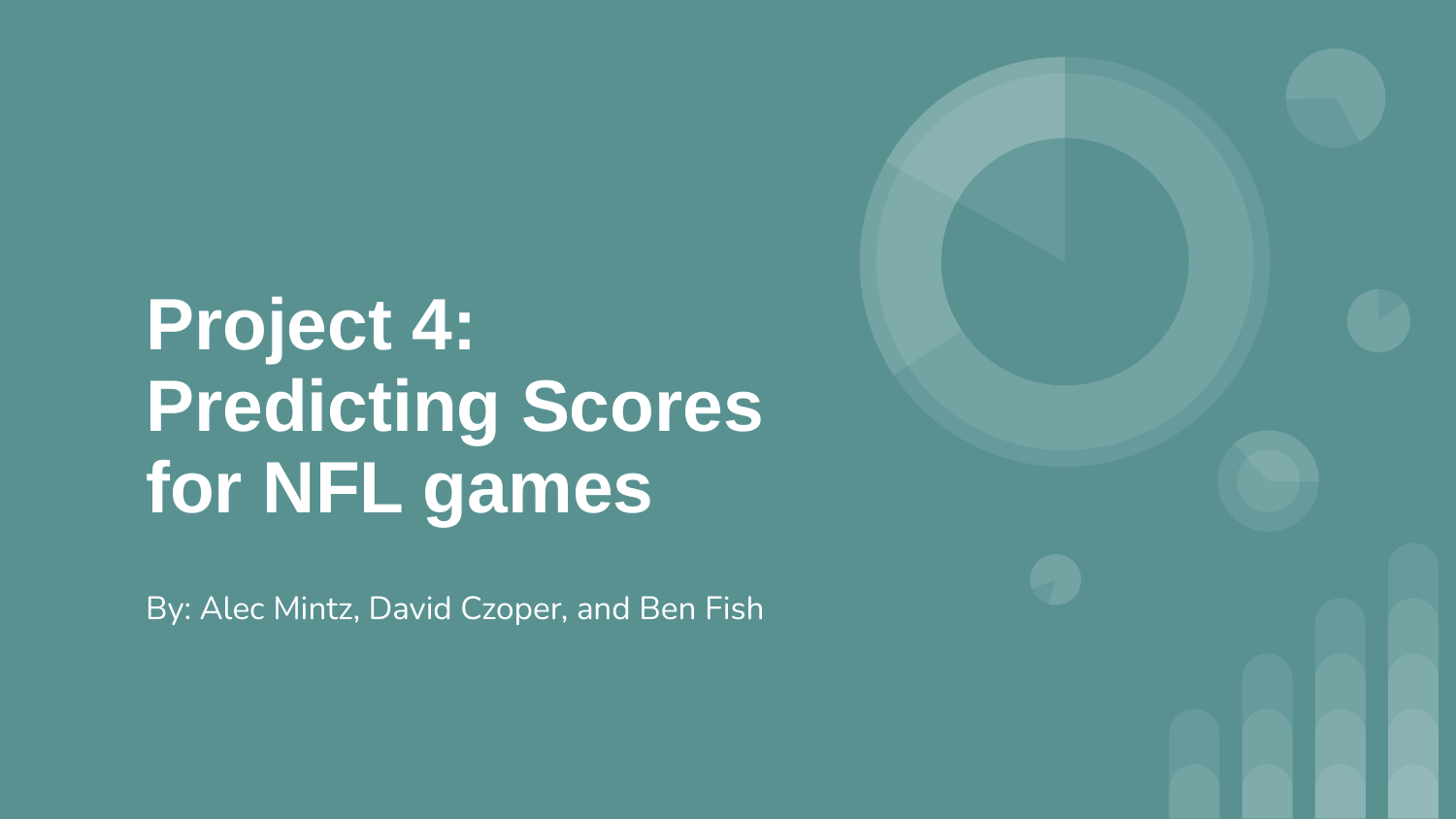

# Project 4: Predicting Scores for NFL games
By: Alec Mintz, David Czoper, and Ben Fish